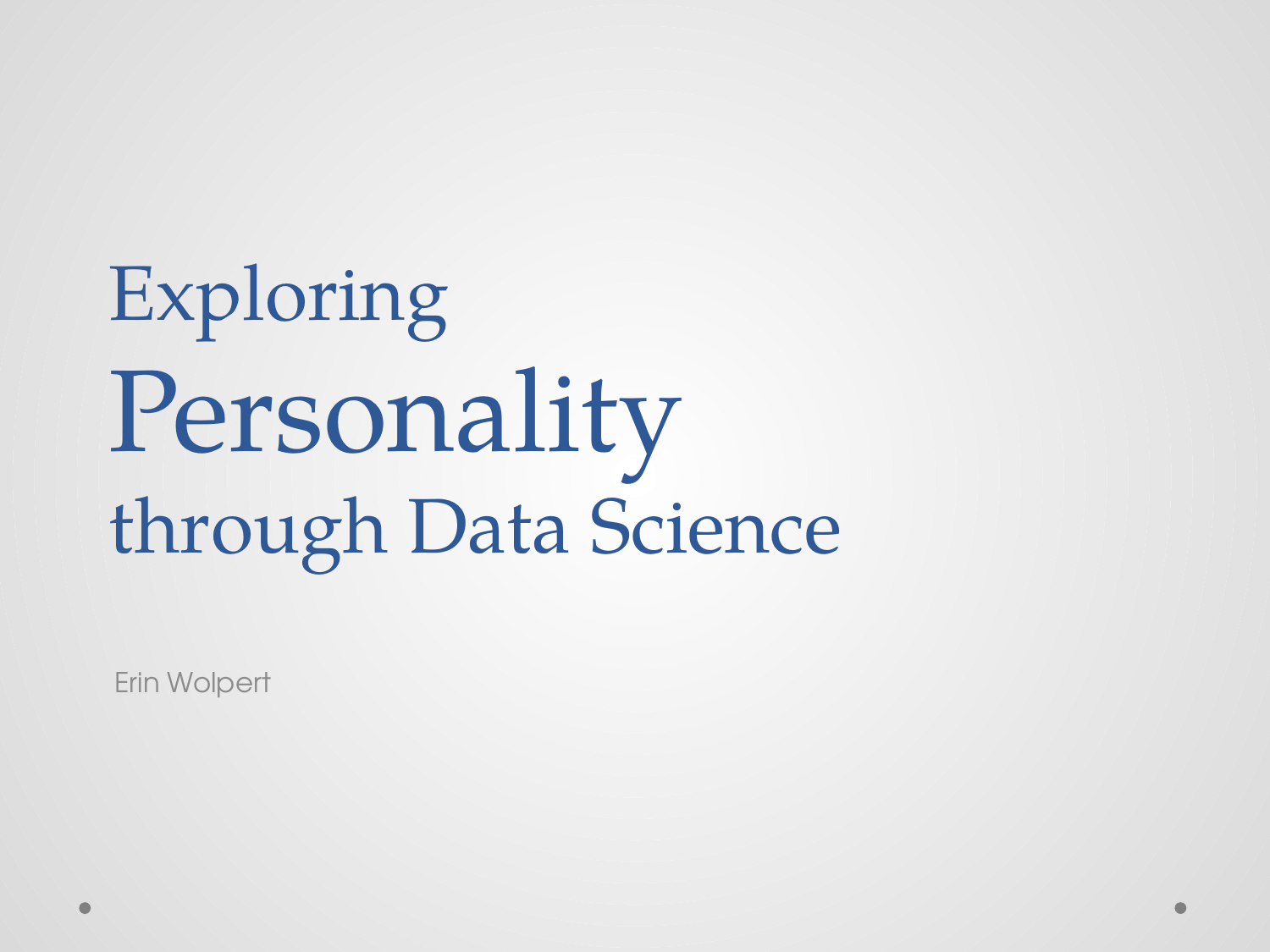

# Exploring Personality through Data Science
Erin Wolpert